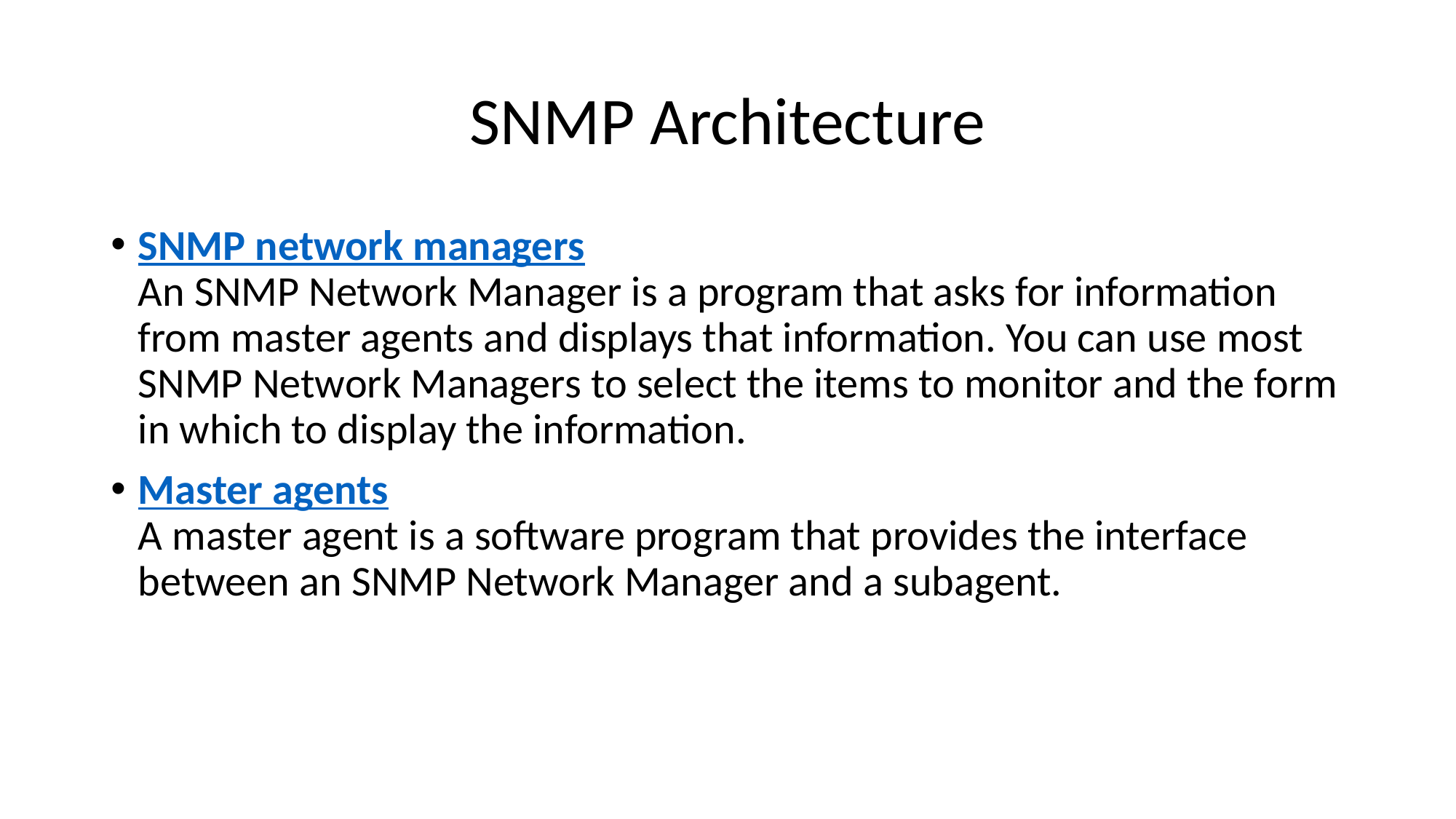

# SNMP Architecture
SNMP network managers
An SNMP Network Manager is a program that asks for information from master agents and displays that information. You can use most SNMP Network Managers to select the items to monitor and the form in which to display the information.
Master agents
A master agent is a software program that provides the interface between an SNMP Network Manager and a subagent.